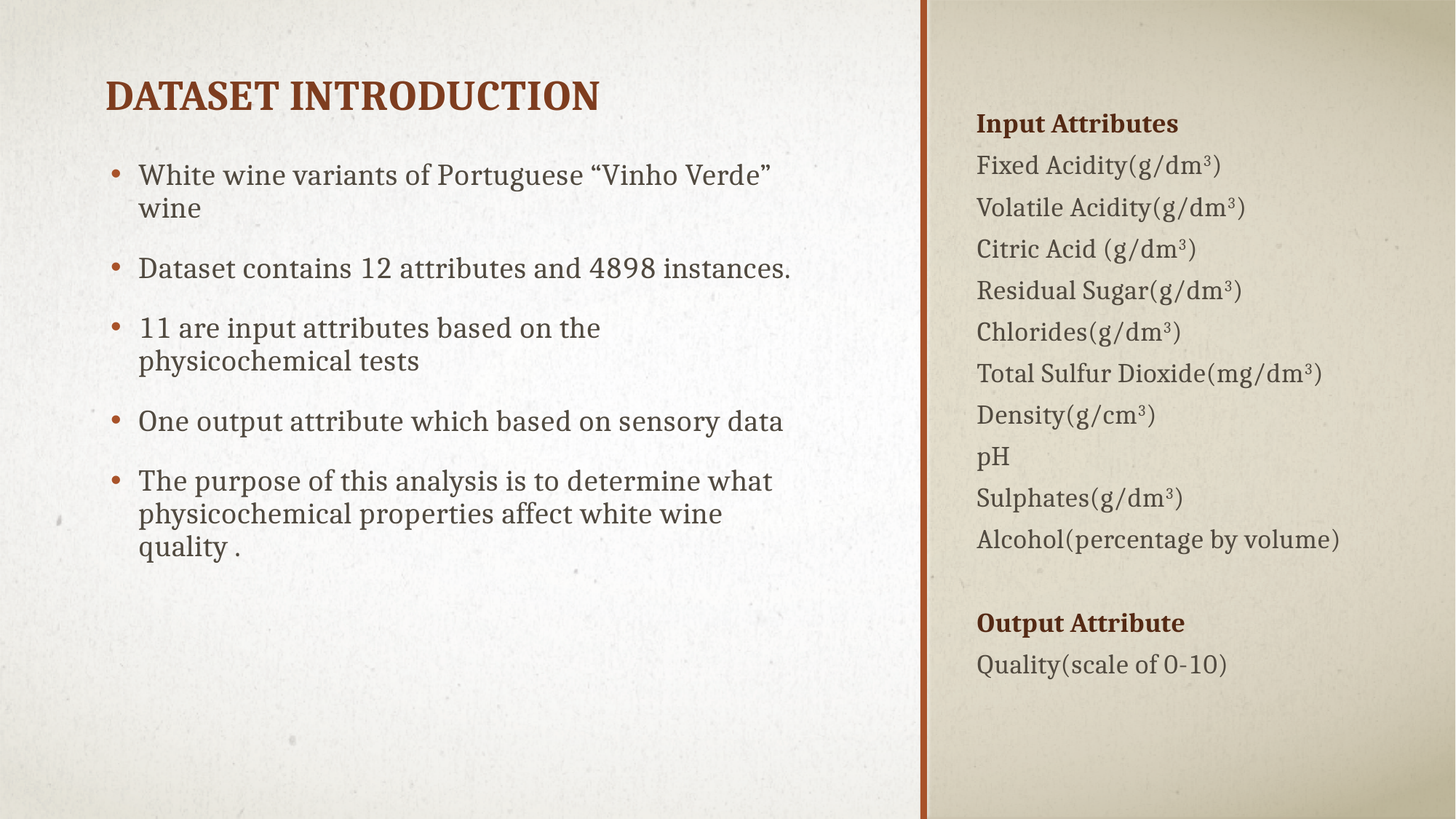

# Dataset introduction
Input Attributes
Fixed Acidity(g/dm3)
Volatile Acidity(g/dm3)
Citric Acid (g/dm3)
Residual Sugar(g/dm3)
Chlorides(g/dm3)
Total Sulfur Dioxide(mg/dm3)
Density(g/cm3)
pH
Sulphates(g/dm3)
Alcohol(percentage by volume)

Output Attribute
Quality(scale of 0-10)
White wine variants of Portuguese “Vinho Verde” wine
Dataset contains 12 attributes and 4898 instances.
11 are input attributes based on the physicochemical tests
One output attribute which based on sensory data
The purpose of this analysis is to determine what physicochemical properties affect white wine quality .